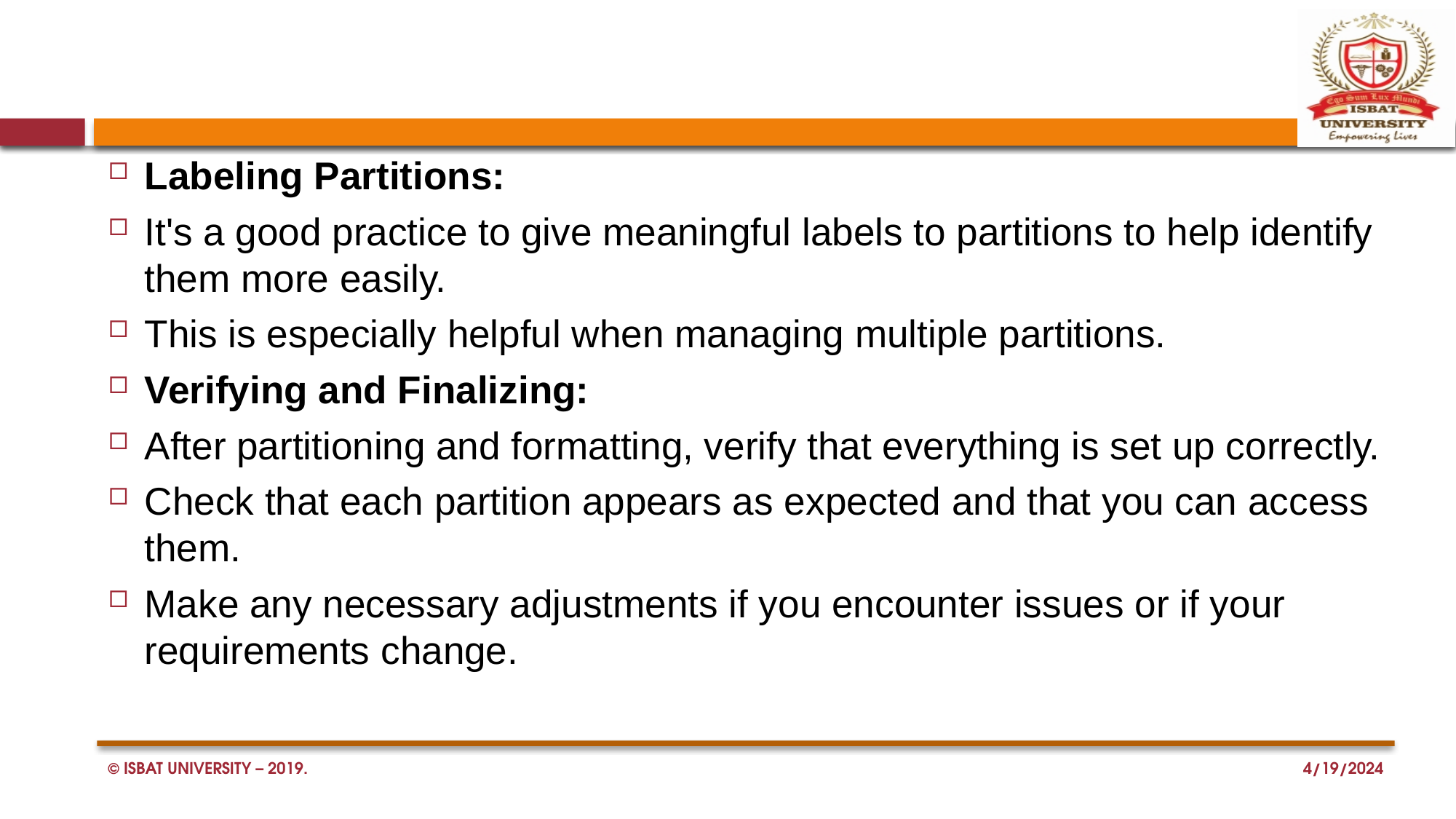

#
Labeling Partitions:
It's a good practice to give meaningful labels to partitions to help identify them more easily.
This is especially helpful when managing multiple partitions.
Verifying and Finalizing:
After partitioning and formatting, verify that everything is set up correctly.
Check that each partition appears as expected and that you can access them.
Make any necessary adjustments if you encounter issues or if your requirements change.